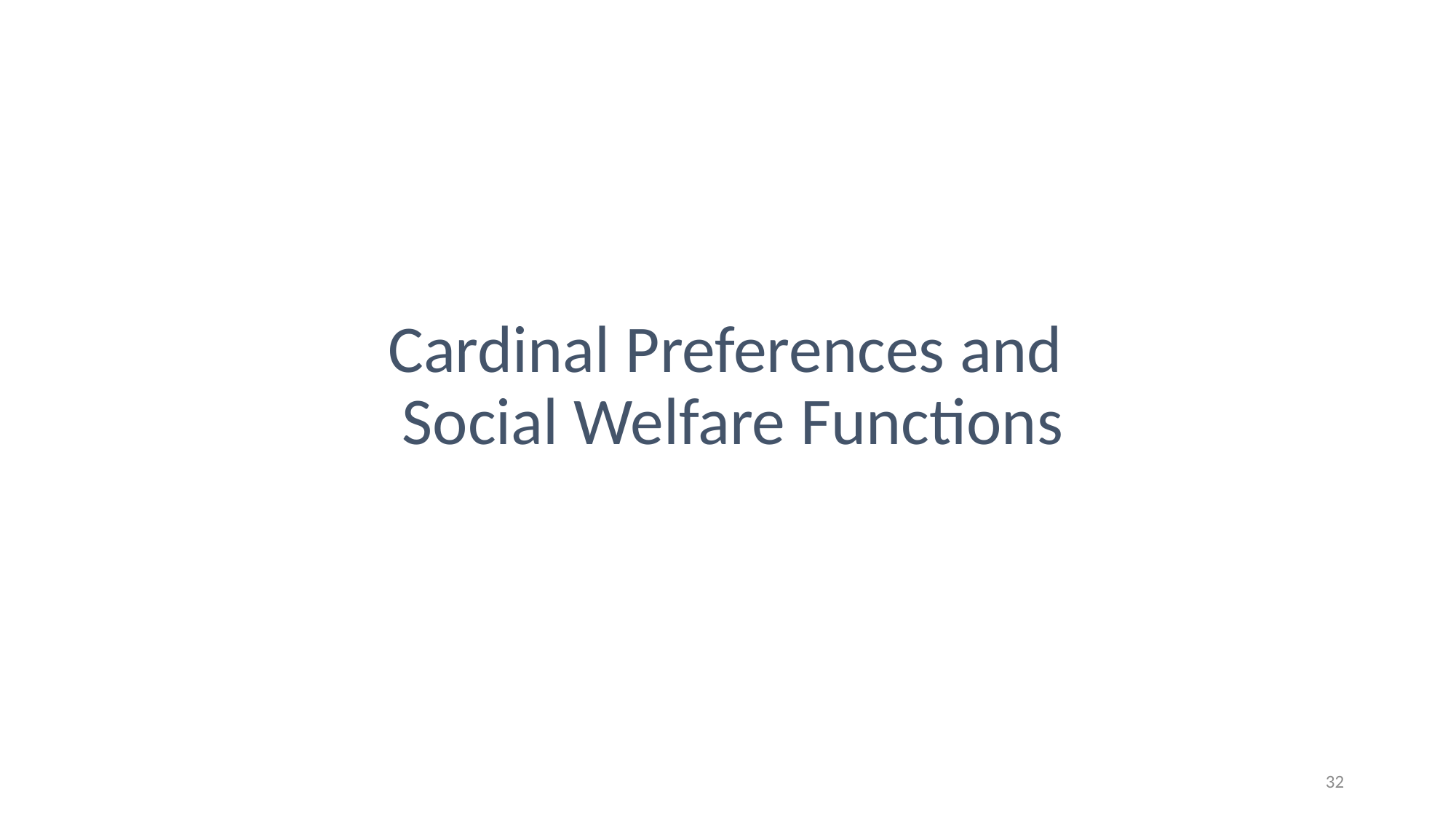

# Cardinal Preferences and Social Welfare Functions
32